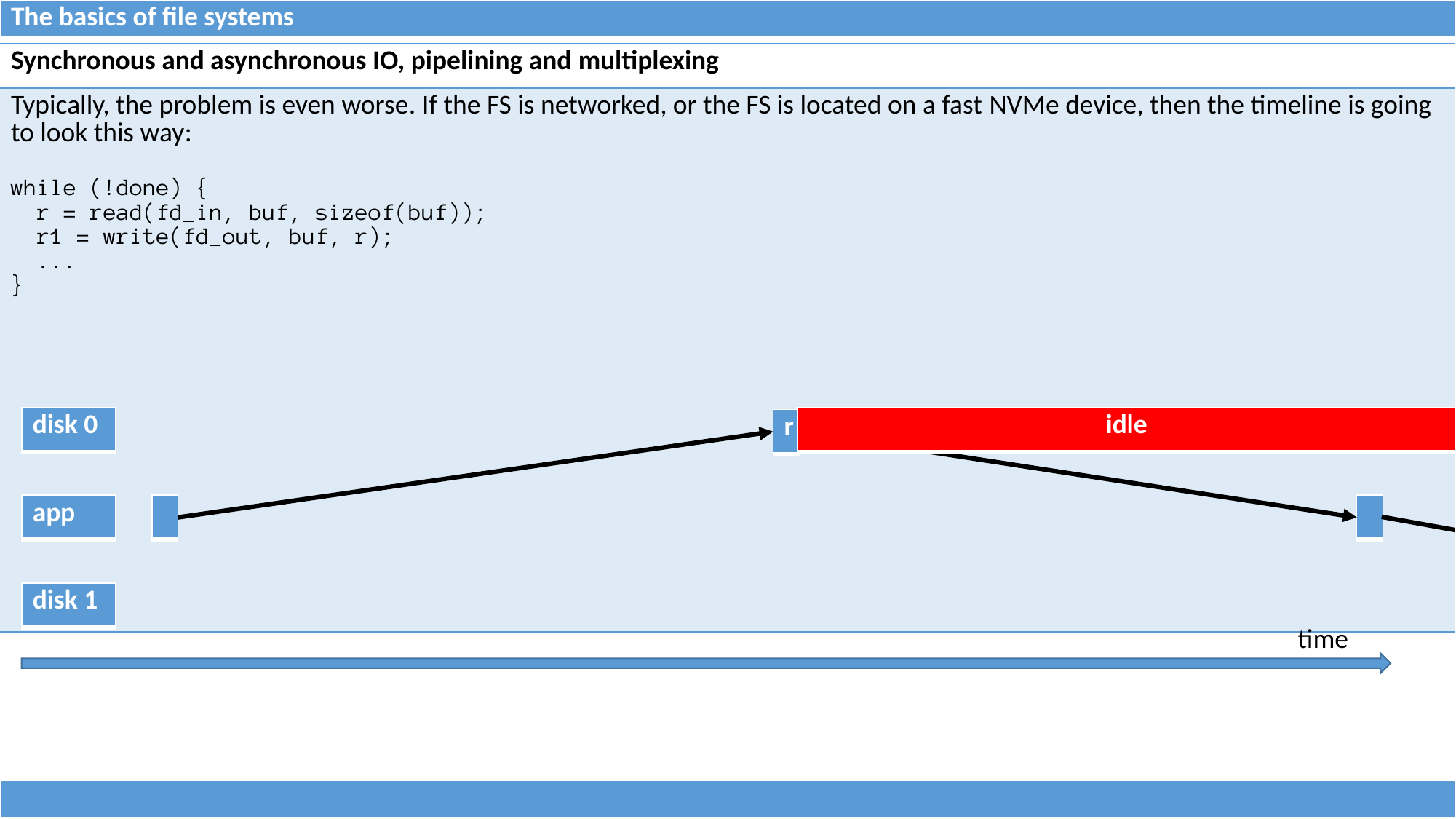

| The basics of file systems |
| --- |
| Synchronous and asynchronous IO, pipelining and multiplexing |
| --- |
| Typically, the problem is even worse. If the FS is networked, or the FS is located on a fast NVMe device, then the timeline is going to look this way: while (!done) { r = read(fd\_in, buf, sizeof(buf)); r1 = write(fd\_out, buf, r); ... } |
| disk 0 |
| --- |
| idle |
| --- |
| r |
| --- |
| app |
| --- |
|  |
| --- |
|  |
| --- |
| disk 1 |
| --- |
time

|  |
| --- |